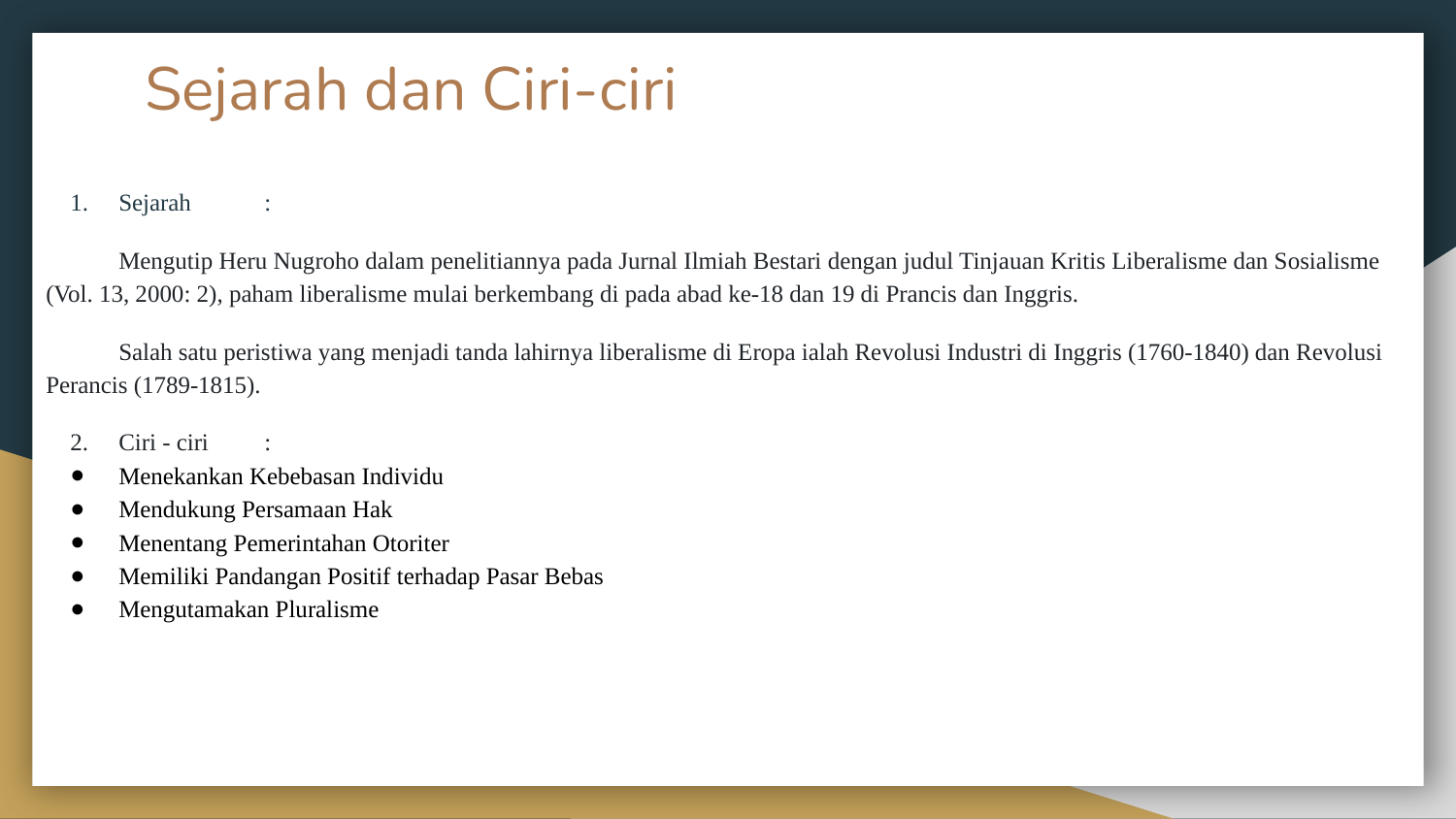

# Sejarah dan Ciri-ciri
Sejarah	:
Mengutip Heru Nugroho dalam penelitiannya pada Jurnal Ilmiah Bestari dengan judul Tinjauan Kritis Liberalisme dan Sosialisme (Vol. 13, 2000: 2), paham liberalisme mulai berkembang di pada abad ke-18 dan 19 di Prancis dan Inggris.
Salah satu peristiwa yang menjadi tanda lahirnya liberalisme di Eropa ialah Revolusi Industri di Inggris (1760-1840) dan Revolusi Perancis (1789-1815).
Ciri - ciri	:
Menekankan Kebebasan Individu
Mendukung Persamaan Hak
Menentang Pemerintahan Otoriter
Memiliki Pandangan Positif terhadap Pasar Bebas
Mengutamakan Pluralisme